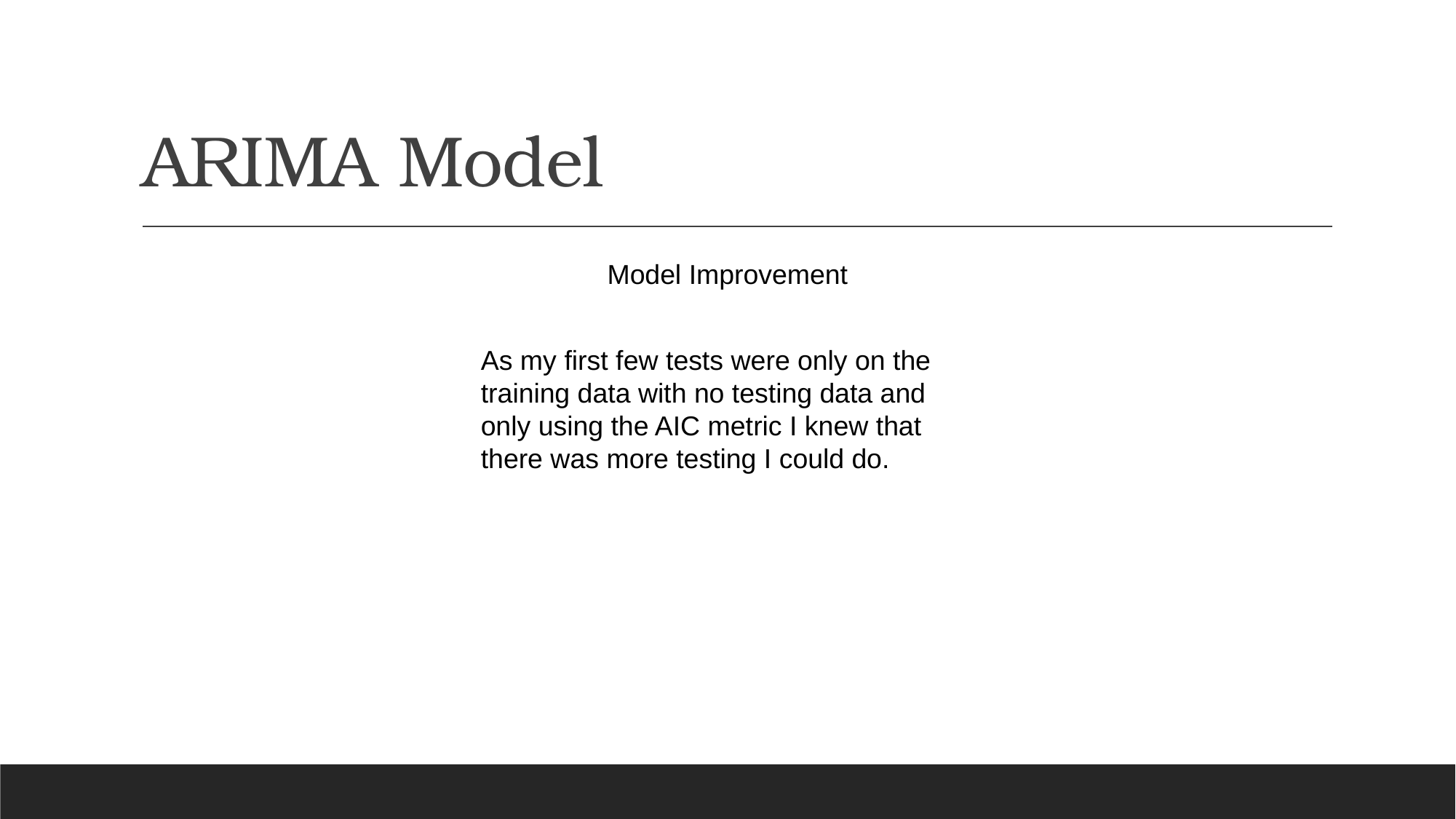

# ARIMA Model
Model Improvement
As my first few tests were only on the training data with no testing data and only using the AIC metric I knew that there was more testing I could do.